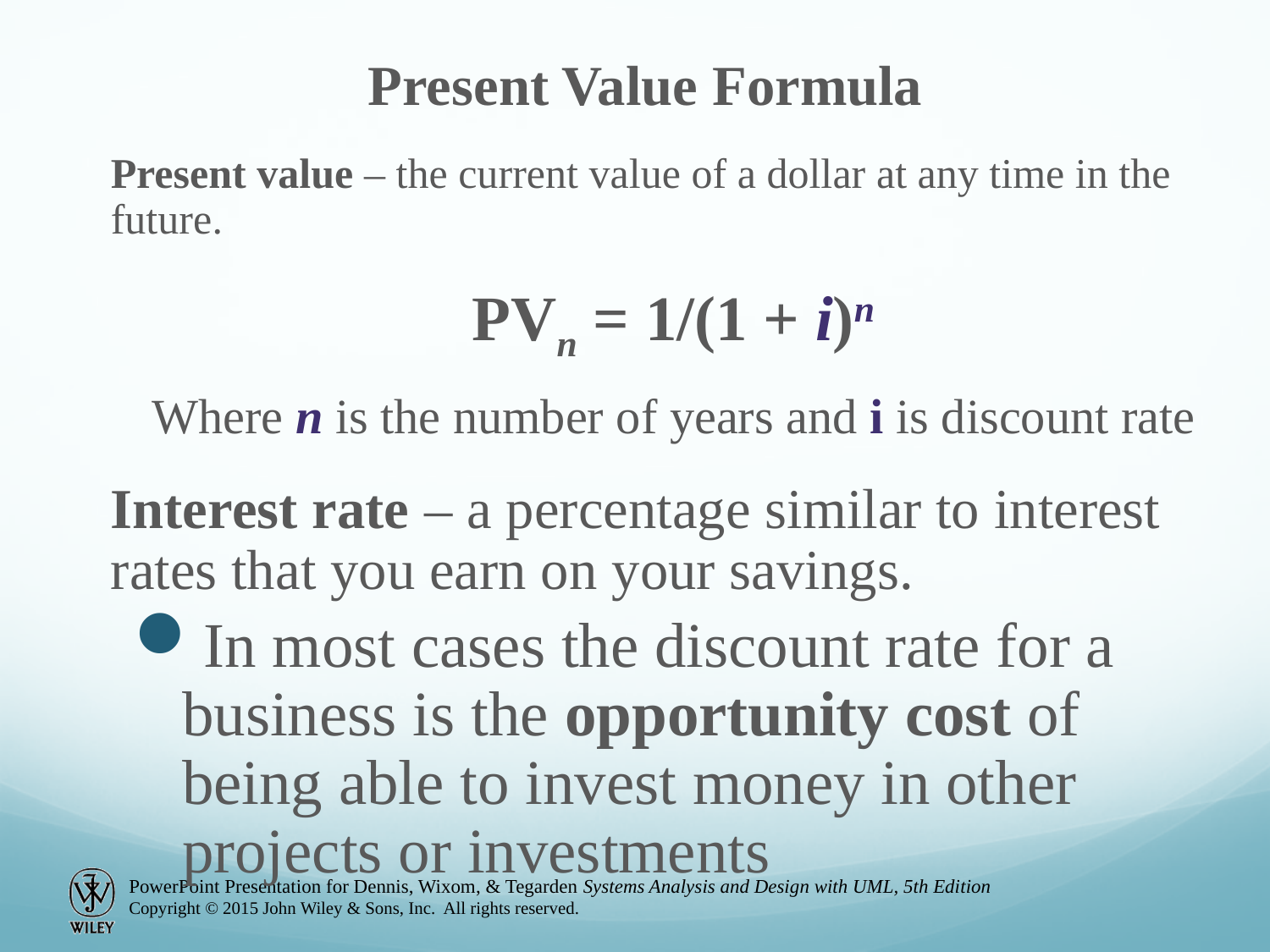

Present Value Formula
Present value – the current value of a dollar at any time in the future.
PVn = 1/(1 + i)n
Where n is the number of years and i is discount rate
Interest rate – a percentage similar to interest rates that you earn on your savings.
In most cases the discount rate for a business is the opportunity cost of being able to invest money in other projects or investments